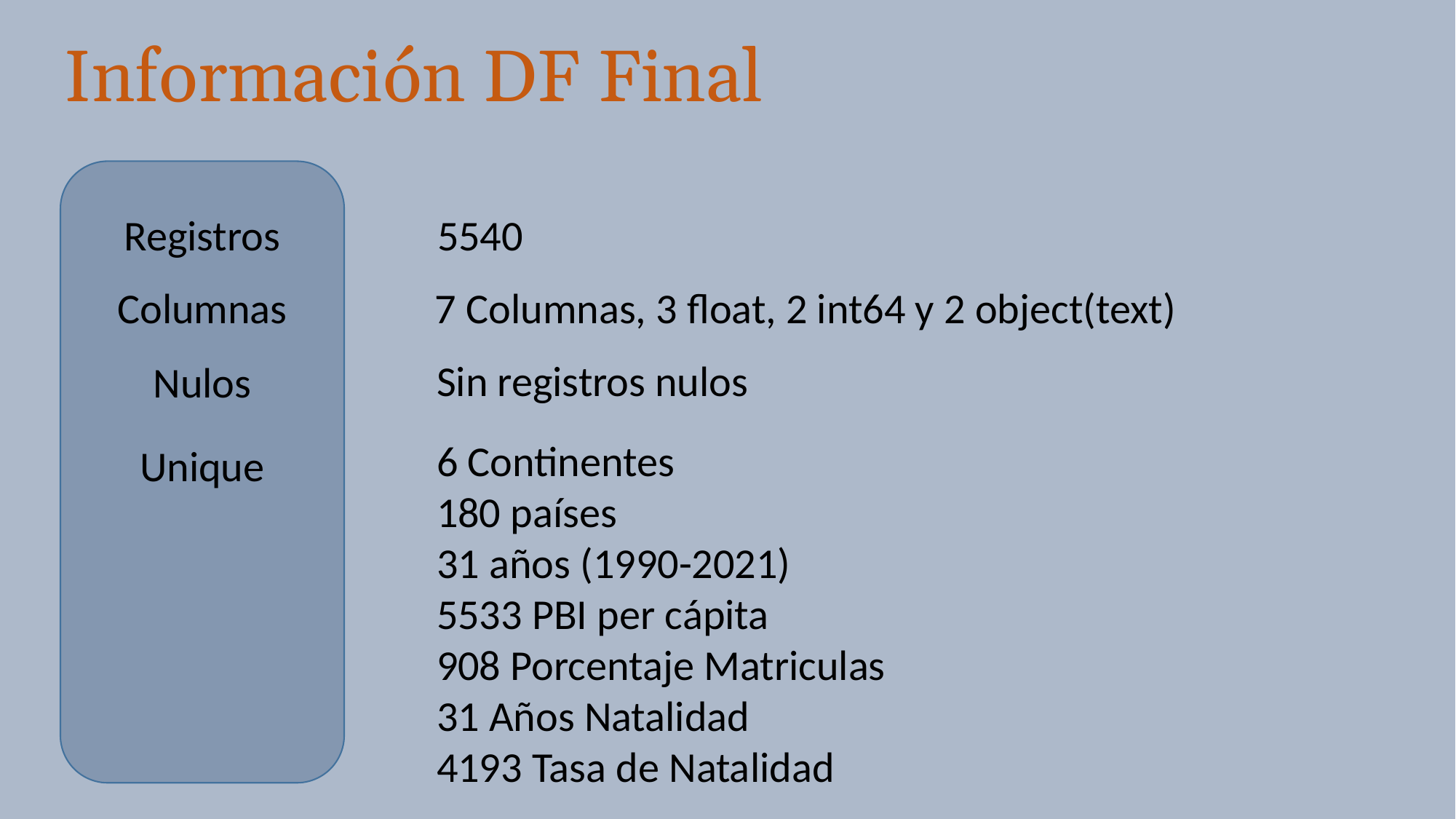

Información DF Final

Registros
5540
Columnas
7 Columnas, 3 float, 2 int64 y 2 object(text)
Sin registros nulos
Nulos
6 Continentes
180 países
31 años (1990-2021)
5533 PBI per cápita
908 Porcentaje Matriculas
31 Años Natalidad
4193 Tasa de Natalidad
Unique